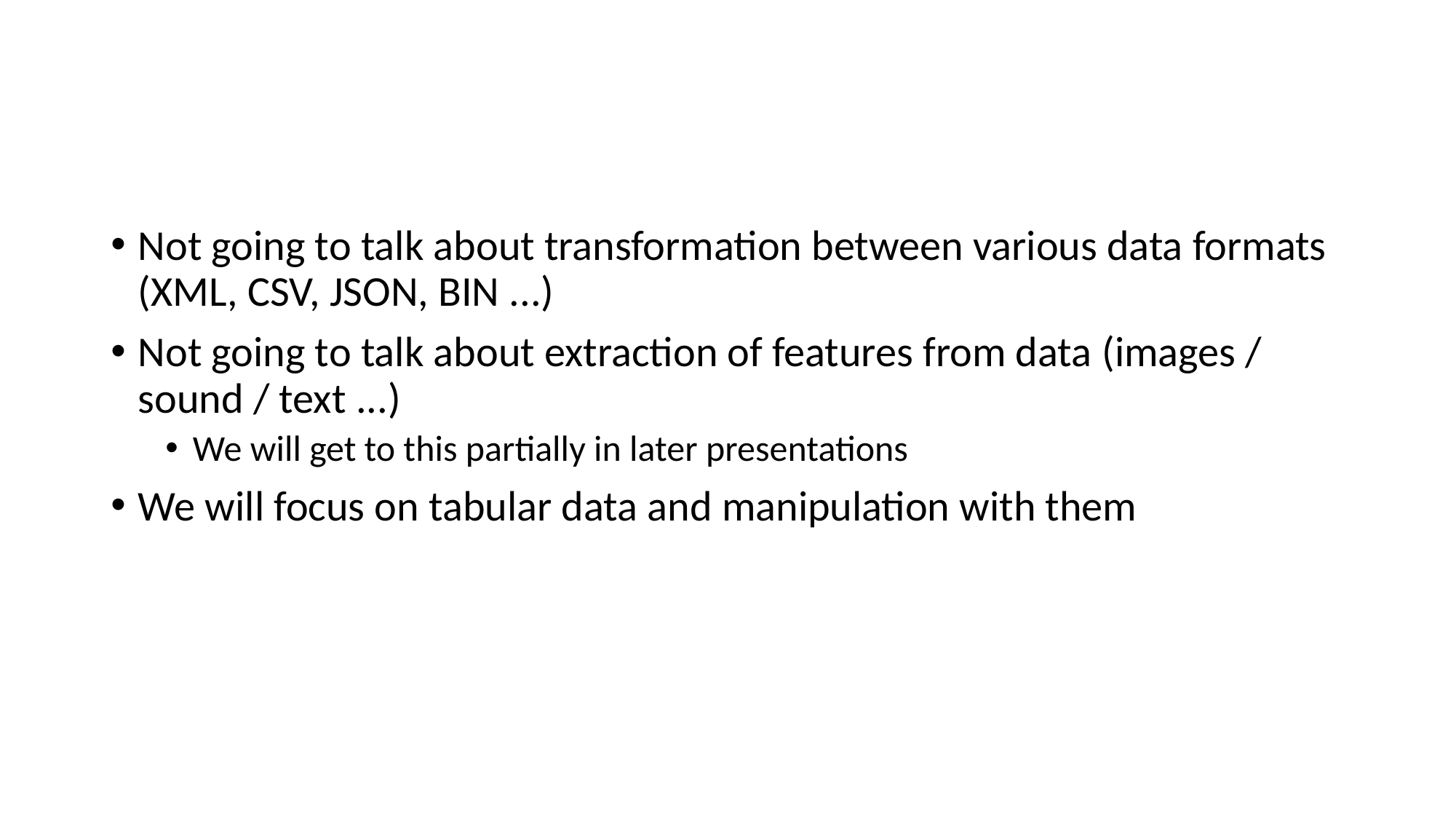

#
Not going to talk about transformation between various data formats (XML, CSV, JSON, BIN ...)
Not going to talk about extraction of features from data (images / sound / text ...)
We will get to this partially in later presentations
We will focus on tabular data and manipulation with them